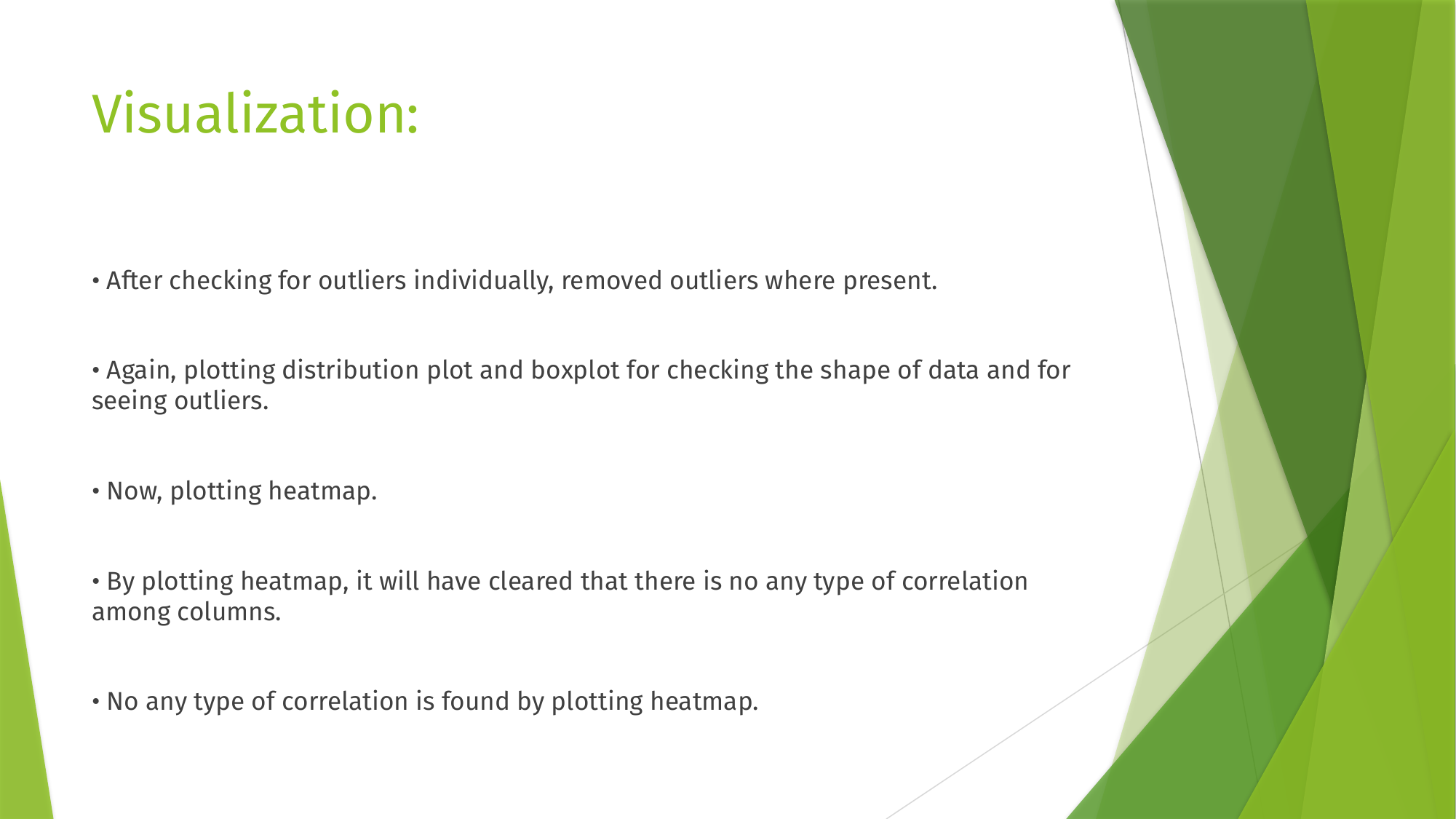

# Visualization:
• After checking for outliers individually, removed outliers where present.

• Again, plotting distribution plot and boxplot for checking the shape of data and for seeing outliers.

• Now, plotting heatmap.

• By plotting heatmap, it will have cleared that there is no any type of correlation among columns.

• No any type of correlation is found by plotting heatmap.